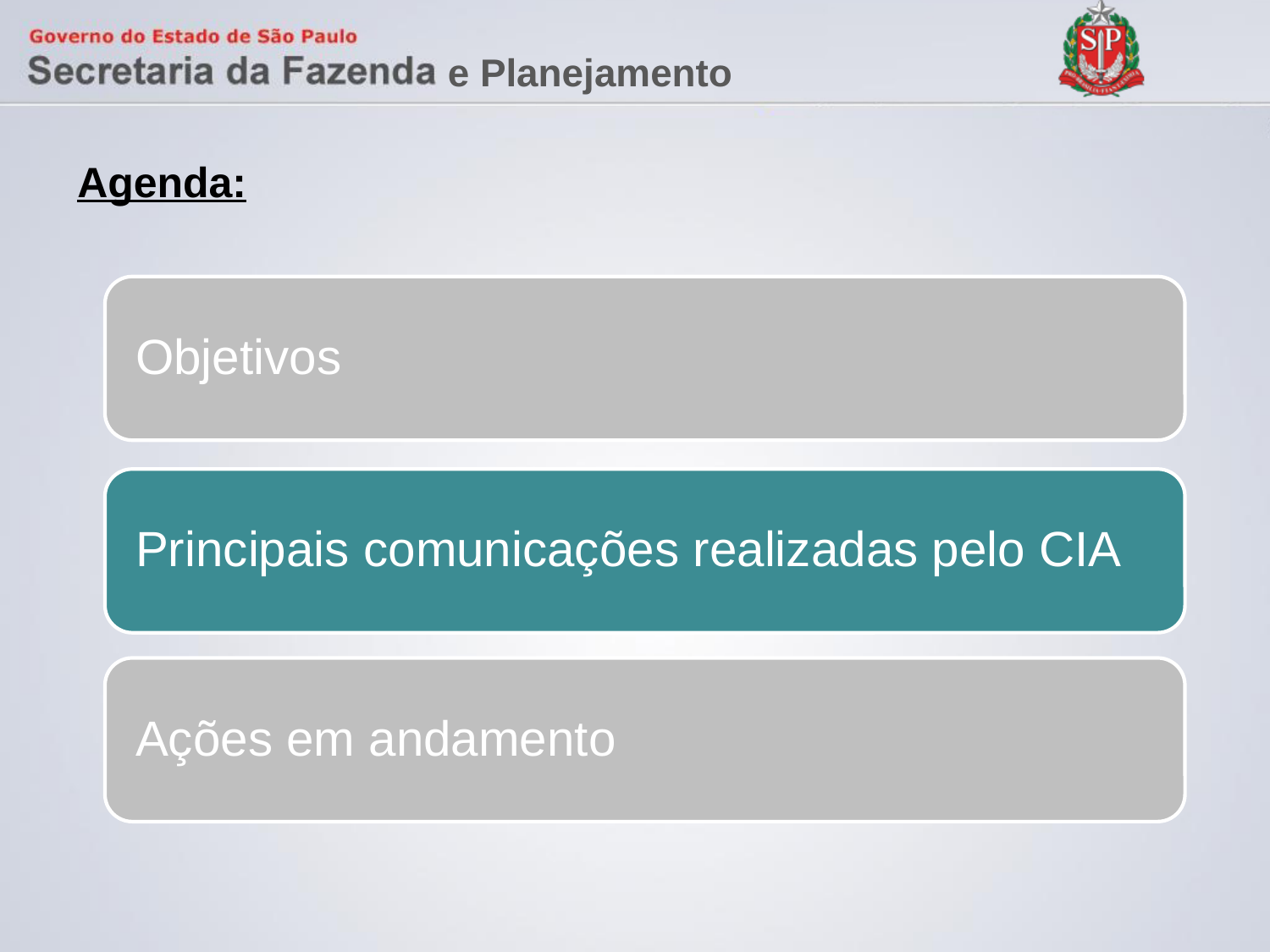

Agenda:
Objetivos
Principais comunicações realizadas pelo CIA
Ações em andamento